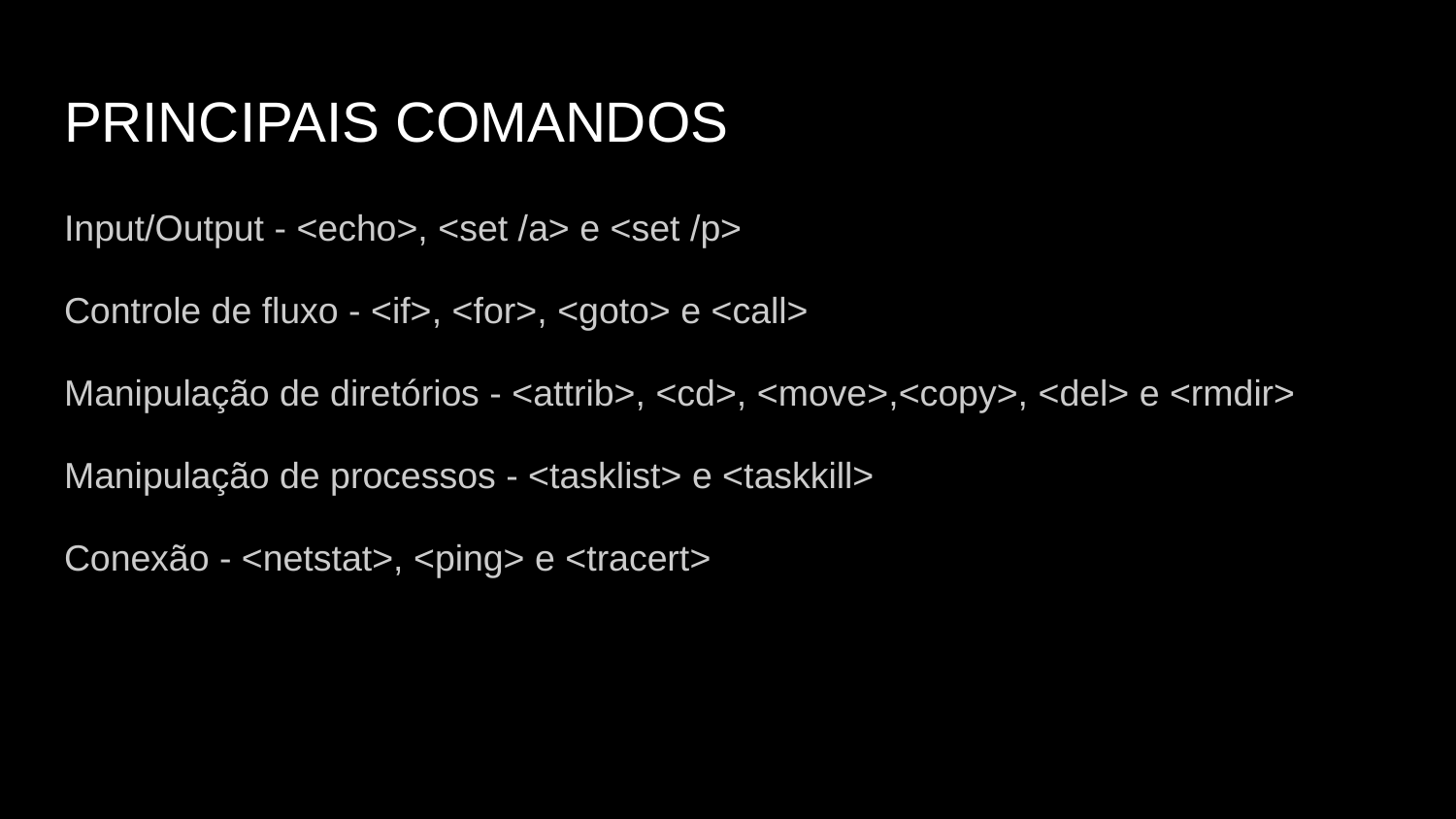

# PRINCIPAIS COMANDOS
Input/Output - <echo>, <set /a> e <set /p>
Controle de fluxo - <if>, <for>, <goto> e <call>
Manipulação de diretórios - <attrib>, <cd>, <move>,<copy>, <del> e <rmdir>
Manipulação de processos - <tasklist> e <taskkill>
Conexão - <netstat>, <ping> e <tracert>